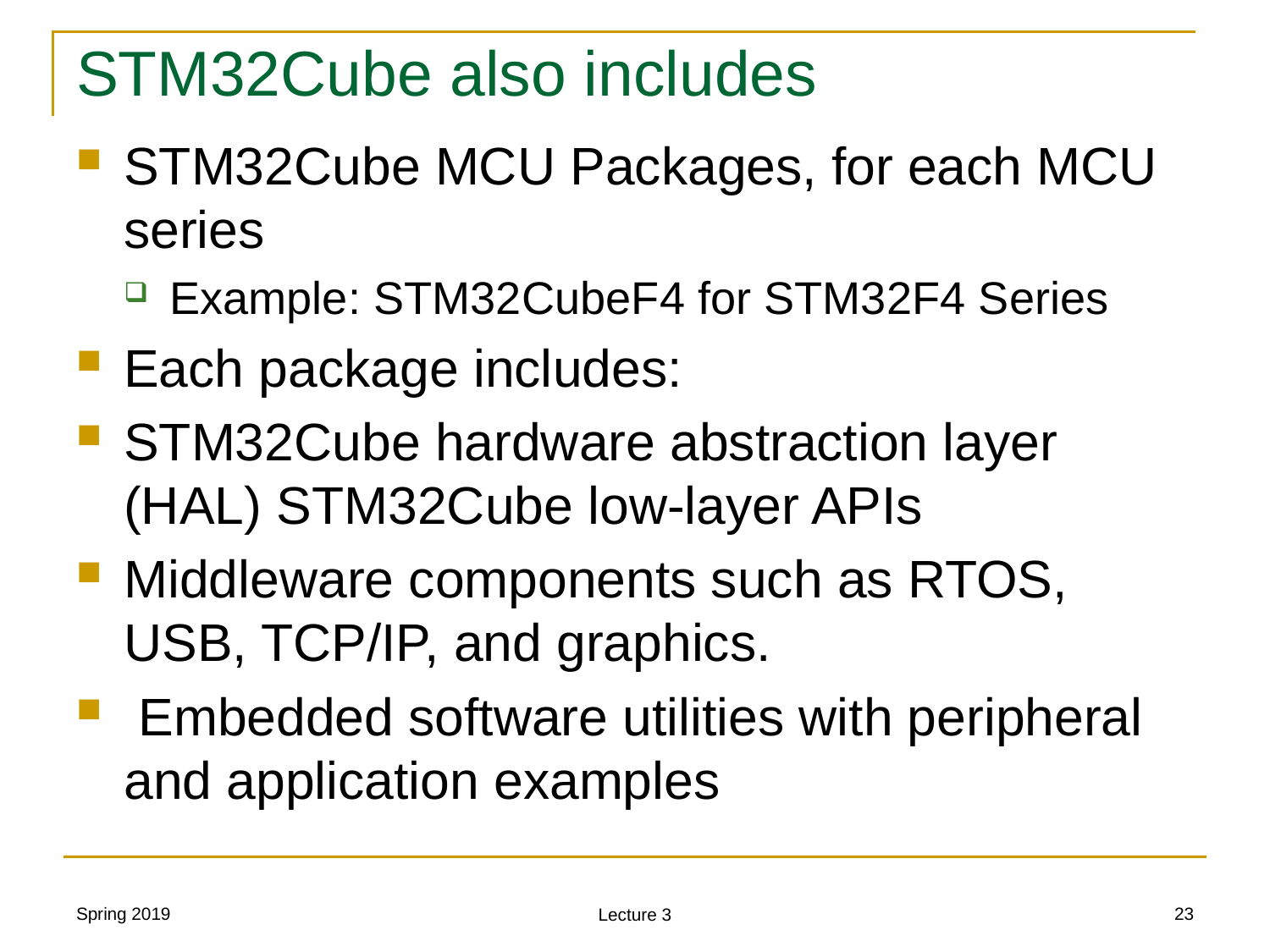

# STM32Cube also includes
STM32Cube MCU Packages, for each MCU series
Example: STM32CubeF4 for STM32F4 Series
Each package includes:
STM32Cube hardware abstraction layer (HAL) STM32Cube low-layer APIs
Middleware components such as RTOS, USB, TCP/IP, and graphics.
 Embedded software utilities with peripheral and application examples
Spring 2019
23
Lecture 3